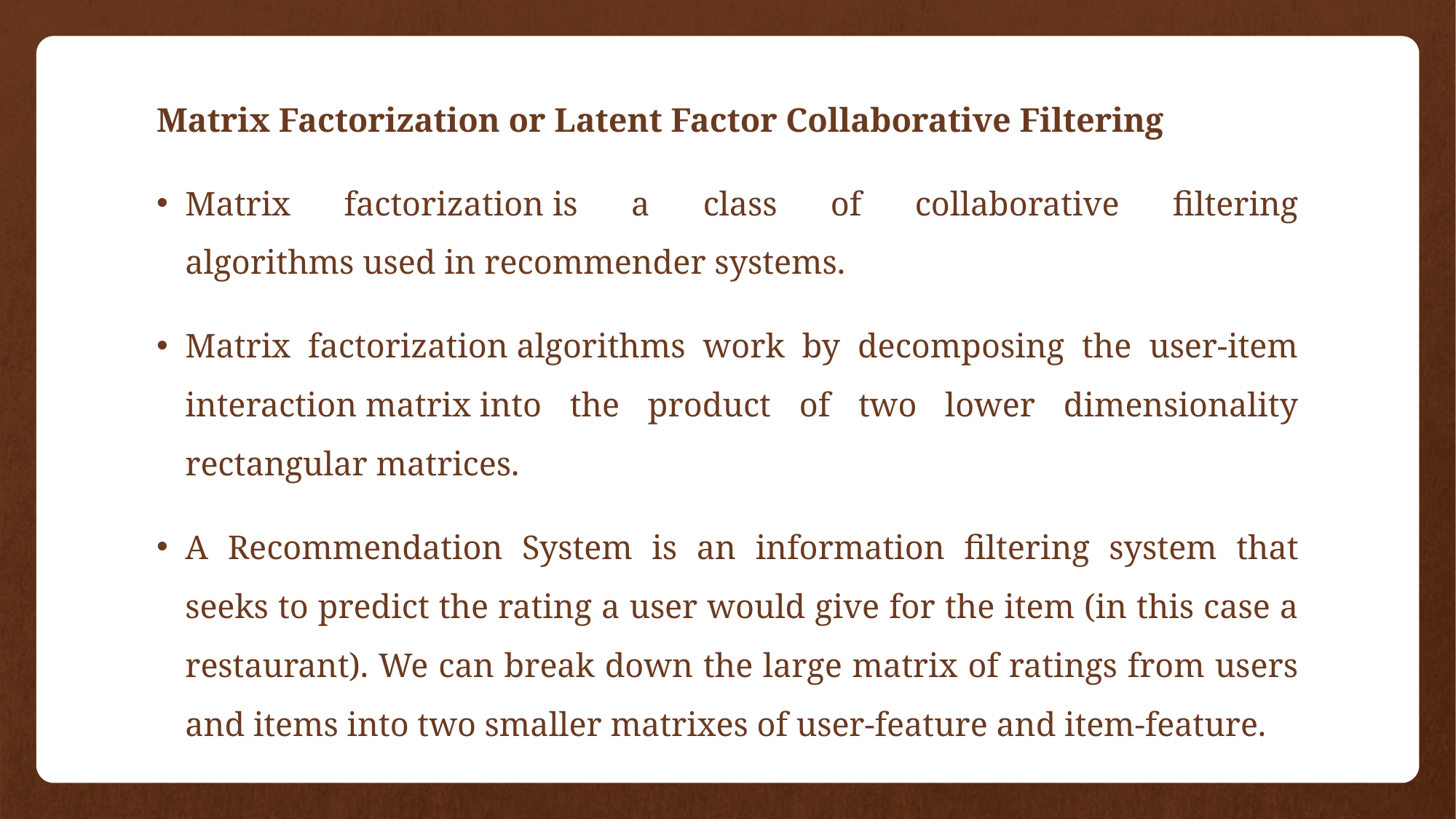

Matrix Factorization or Latent Factor Collaborative Filtering
Matrix factorization is a class of collaborative filtering algorithms used in recommender systems.
Matrix factorization algorithms work by decomposing the user-item interaction matrix into the product of two lower dimensionality rectangular matrices.
A Recommendation System is an information filtering system that seeks to predict the rating a user would give for the item (in this case a restaurant). We can break down the large matrix of ratings from users and items into two smaller matrixes of user-feature and item-feature.